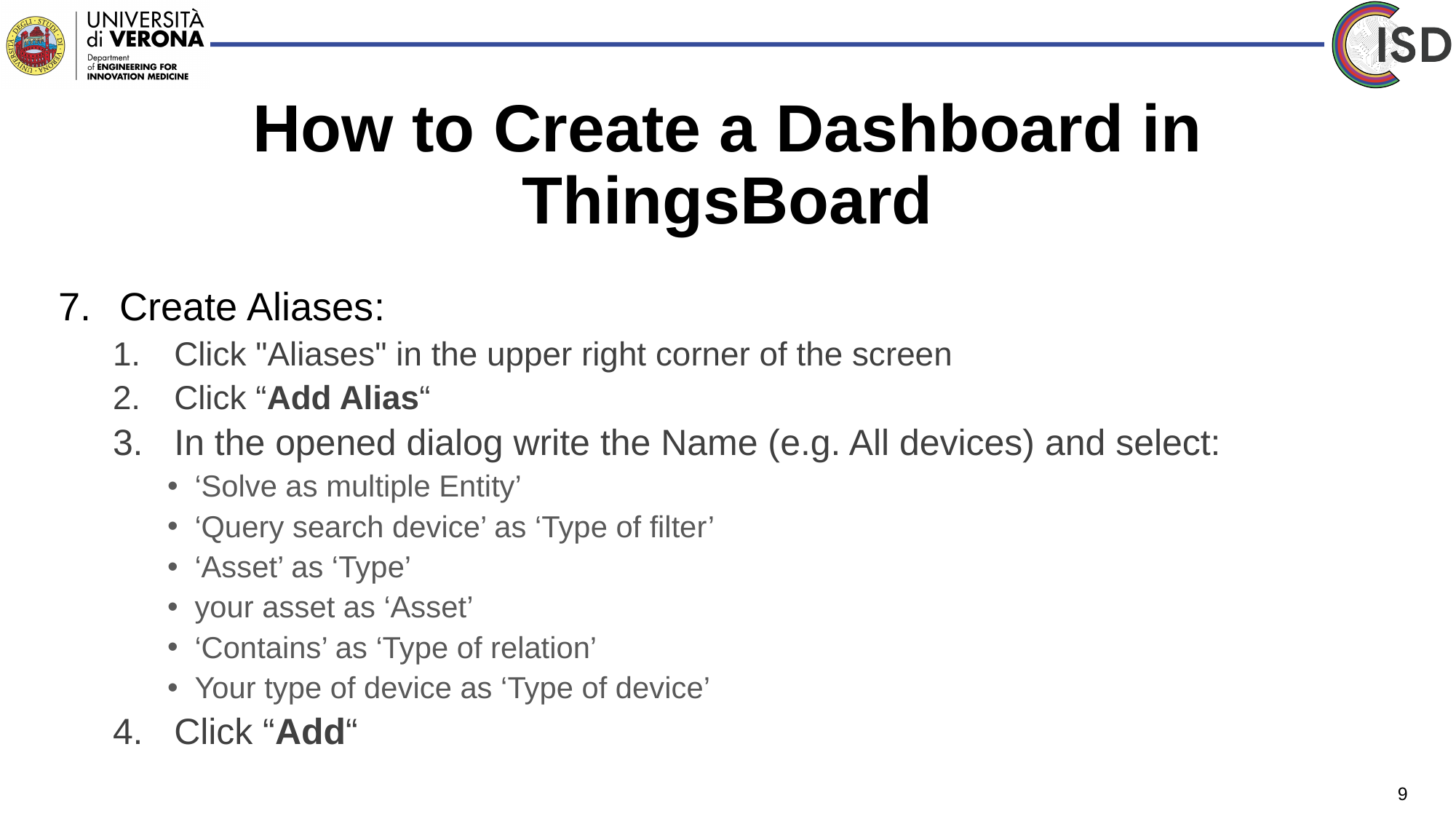

# How to Create a Dashboard in ThingsBoard
Create Aliases:
Click "Aliases" in the upper right corner of the screen
Click “Add Alias“
In the opened dialog write the Name (e.g. All devices) and select:
‘Solve as multiple Entity’
‘Query search device’ as ‘Type of filter’
‘Asset’ as ‘Type’
your asset as ‘Asset’
‘Contains’ as ‘Type of relation’
Your type of device as ‘Type of device’
Click “Add“
9